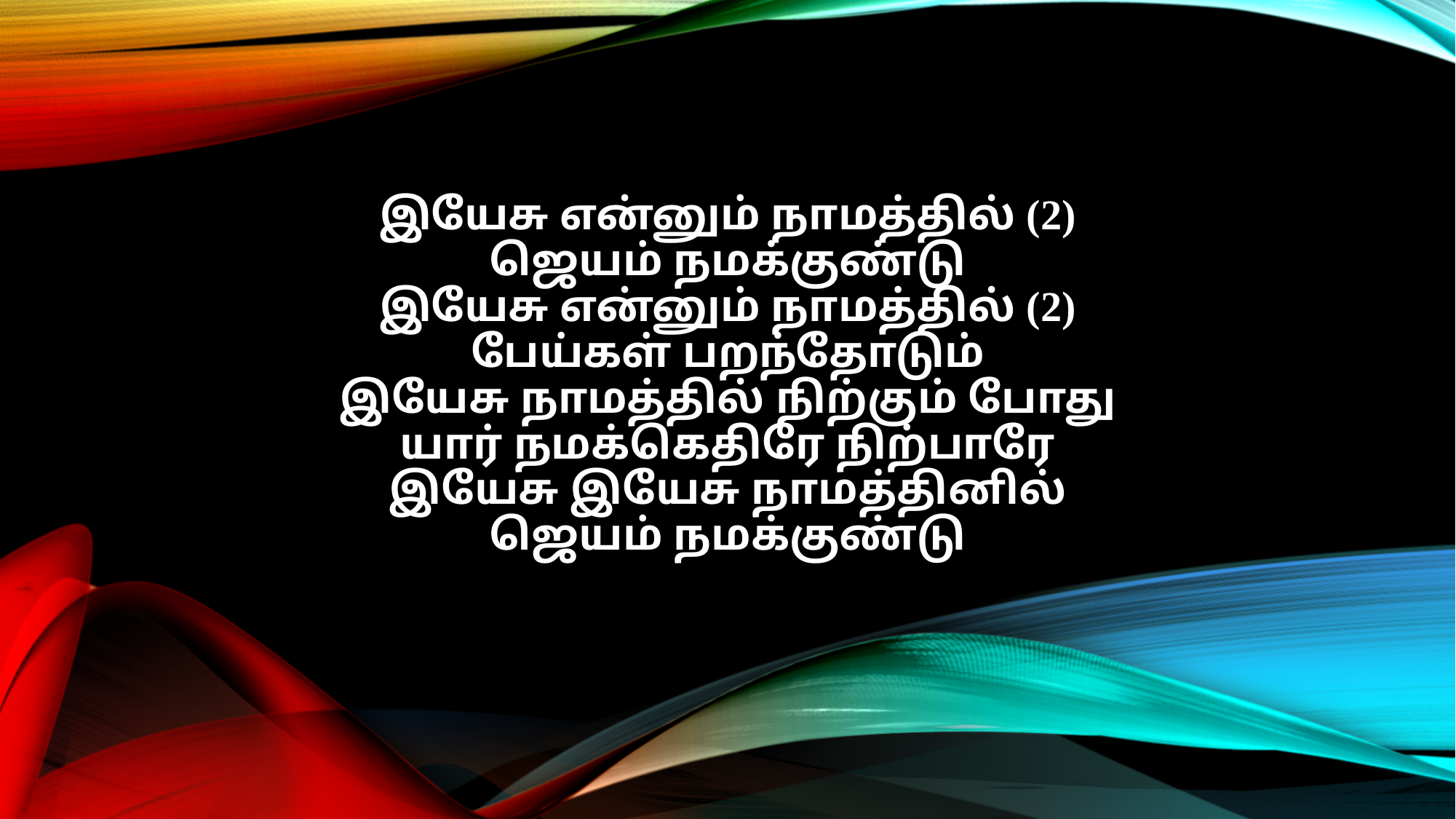

இயேசு என்னும் நாமத்தில் (2)
ஜெயம் நமக்குண்டு
இயேசு என்னும் நாமத்தில் (2)
பேய்கள் பறந்தோடும்
இயேசு நாமத்தில் நிற்கும் போது
யார் நமக்கெதிரே நிற்பாரே
இயேசு இயேசு நாமத்தினில்
ஜெயம் நமக்குண்டு